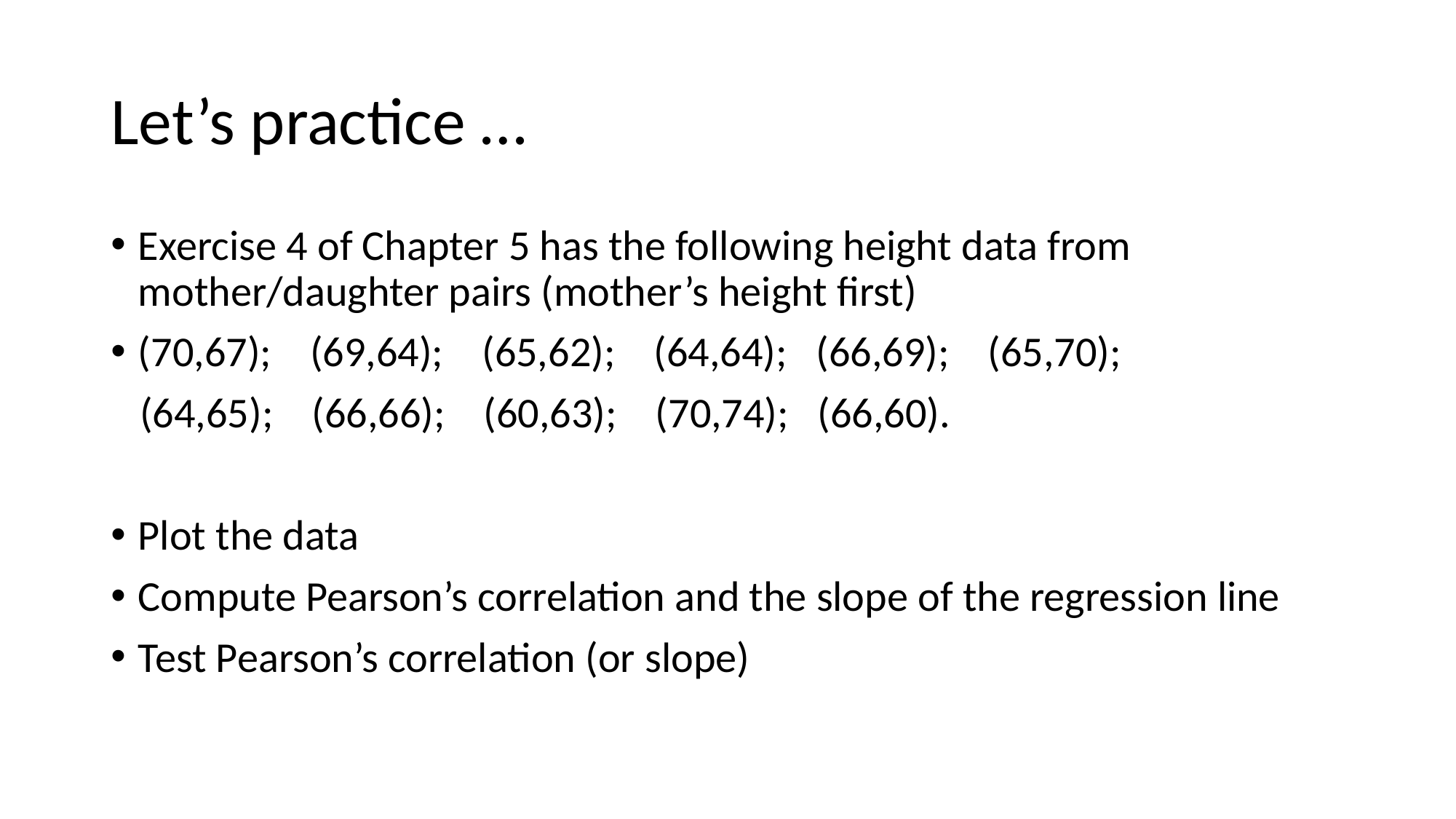

# Let’s practice …
Exercise 4 of Chapter 5 has the following height data from mother/daughter pairs (mother’s height first)
(70,67);    (69,64);    (65,62);    (64,64);   (66,69);    (65,70);
   (64,65);    (66,66);    (60,63);    (70,74);   (66,60).

Plot the data
Compute Pearson’s correlation and the slope of the regression line
Test Pearson’s correlation (or slope)